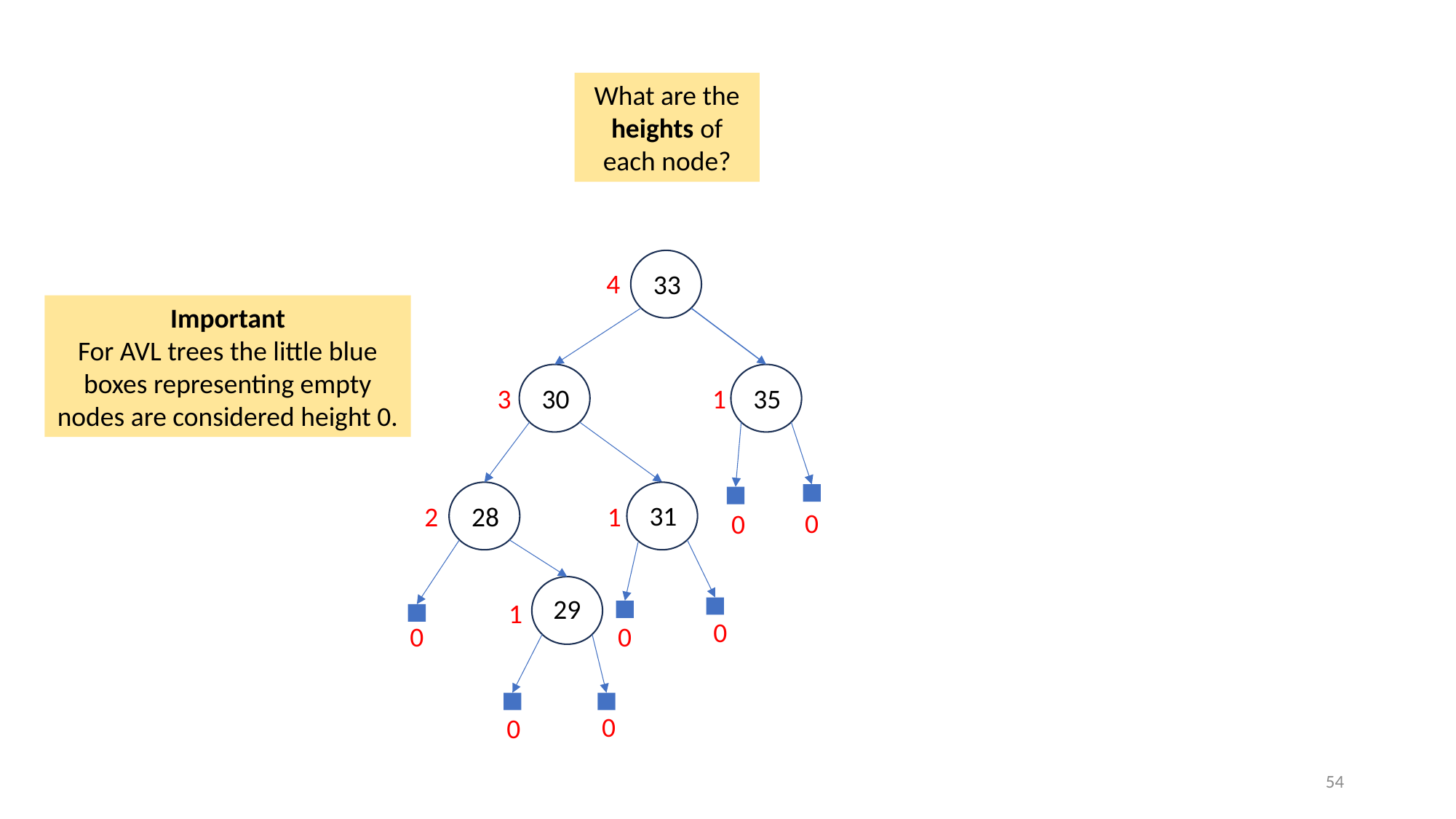

What are the heights of each node?

4
33
Important
For AVL trees the little blue boxes representing empty nodes are considered height 0.

35
3
30
1

31

2
28
1
0
0

29
1

0
0
0

0
0
54